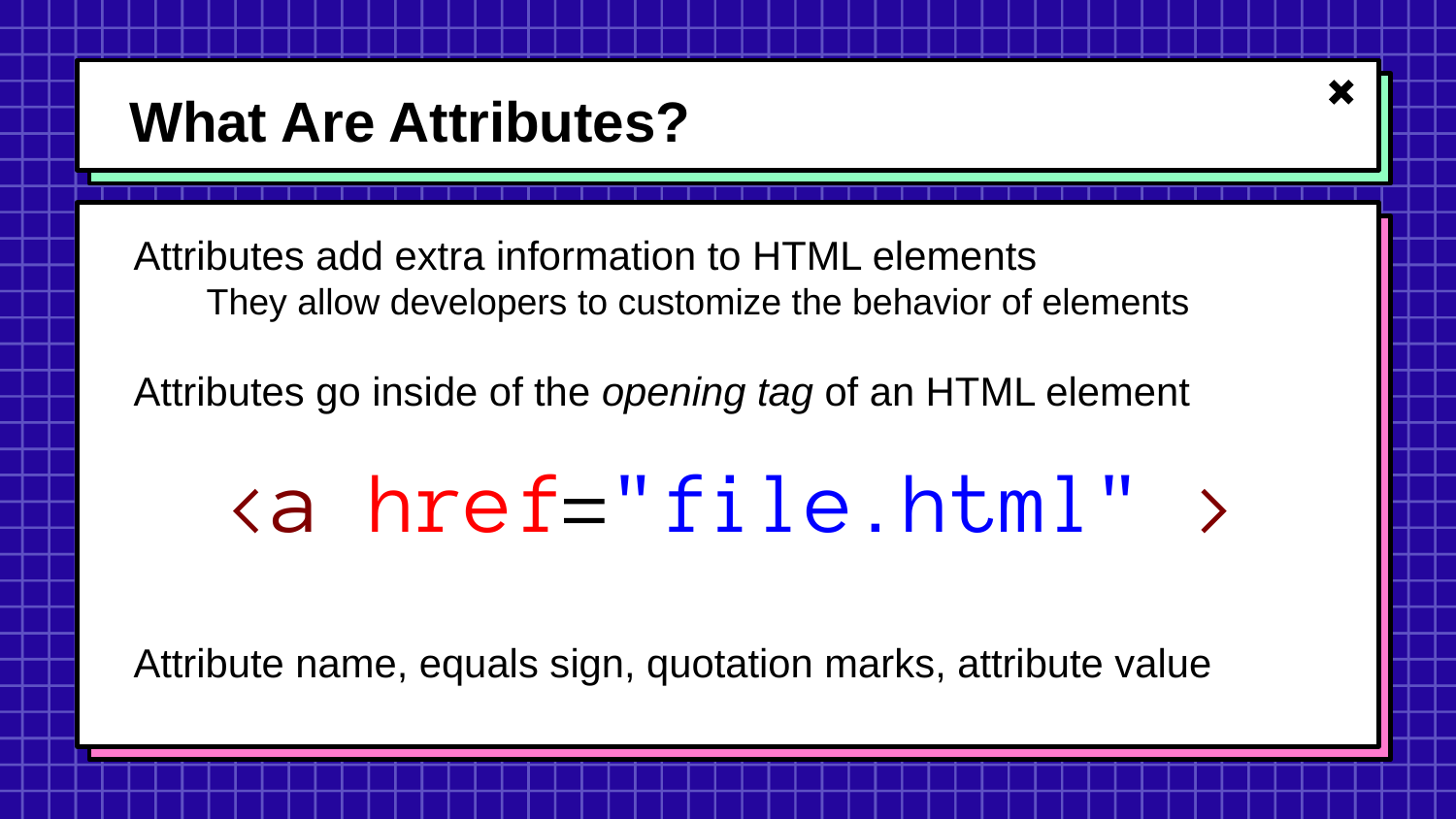

# What Are Attributes?
Attributes add extra information to HTML elements
They allow developers to customize the behavior of elements

Attributes go inside of the opening tag of an HTML element

<a href="file.html" >

Attribute name, equals sign, quotation marks, attribute value